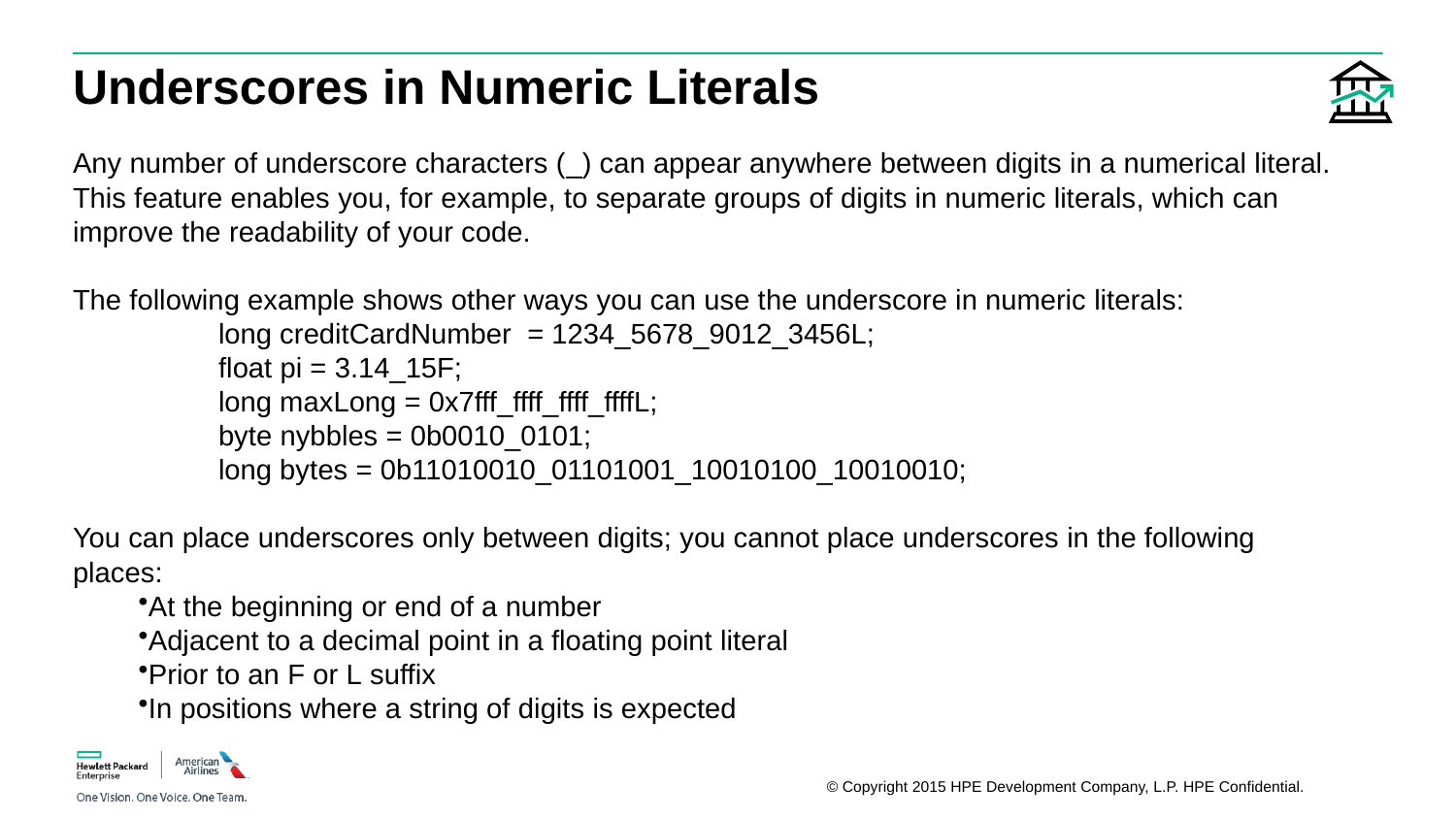

# Underscores in Numeric Literals

Any number of underscore characters (_) can appear anywhere between digits in a numerical literal. This feature enables you, for example, to separate groups of digits in numeric literals, which can improve the readability of your code.

The following example shows other ways you can use the underscore in numeric literals:
	long creditCardNumber  = 1234_5678_9012_3456L;
	float pi = 3.14_15F;
	long maxLong = 0x7fff_ffff_ffff_ffffL;
	byte nybbles = 0b0010_0101;
	long bytes = 0b11010010_01101001_10010100_10010010;

You can place underscores only between digits; you cannot place underscores in the following places:
At the beginning or end of a number
Adjacent to a decimal point in a floating point literal
Prior to an F or L suffix
In positions where a string of digits is expected